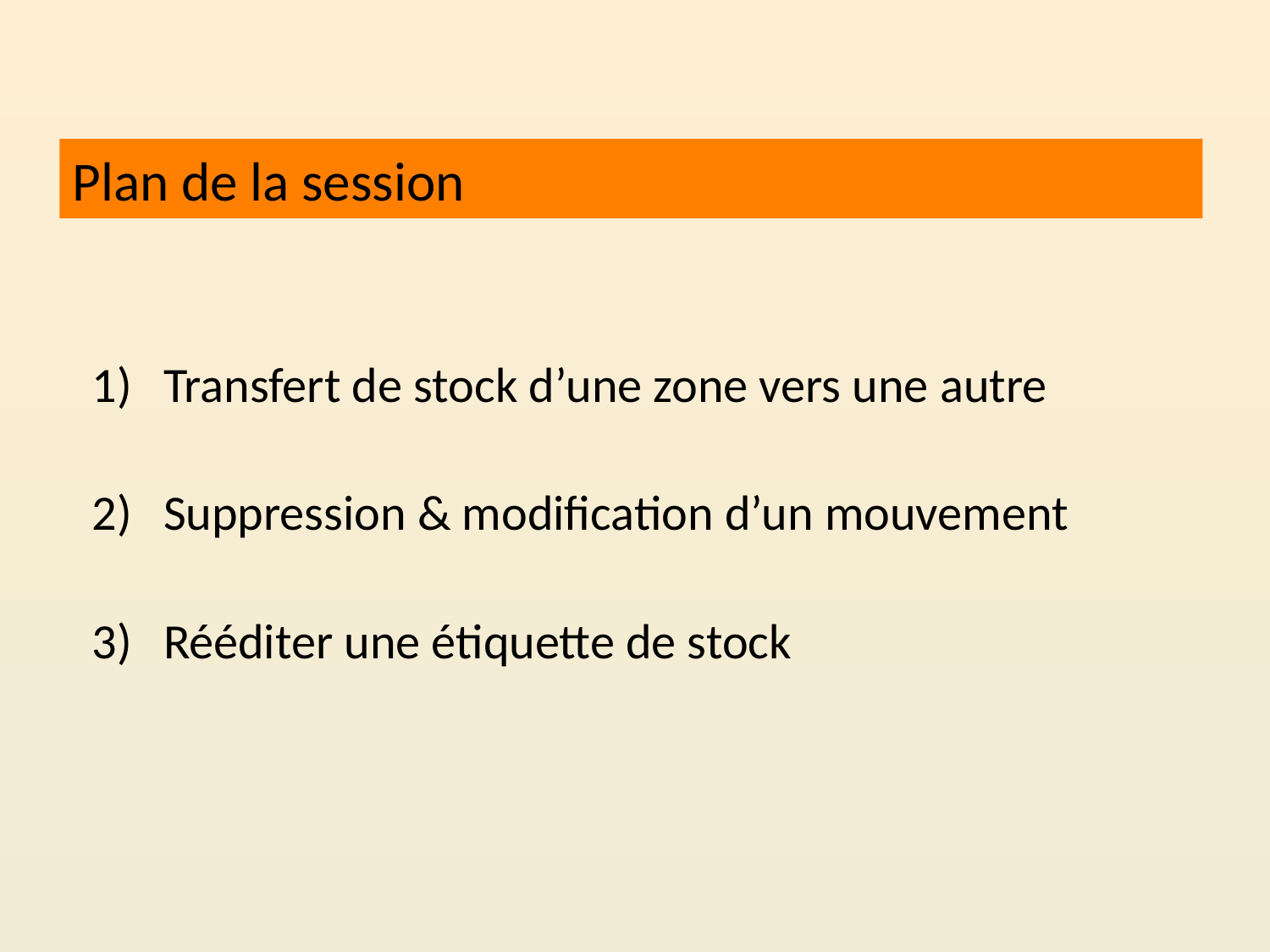

# Plan de la session

Transfert de stock d’une zone vers une autre
Suppression & modification d’un mouvement
Rééditer une étiquette de stock